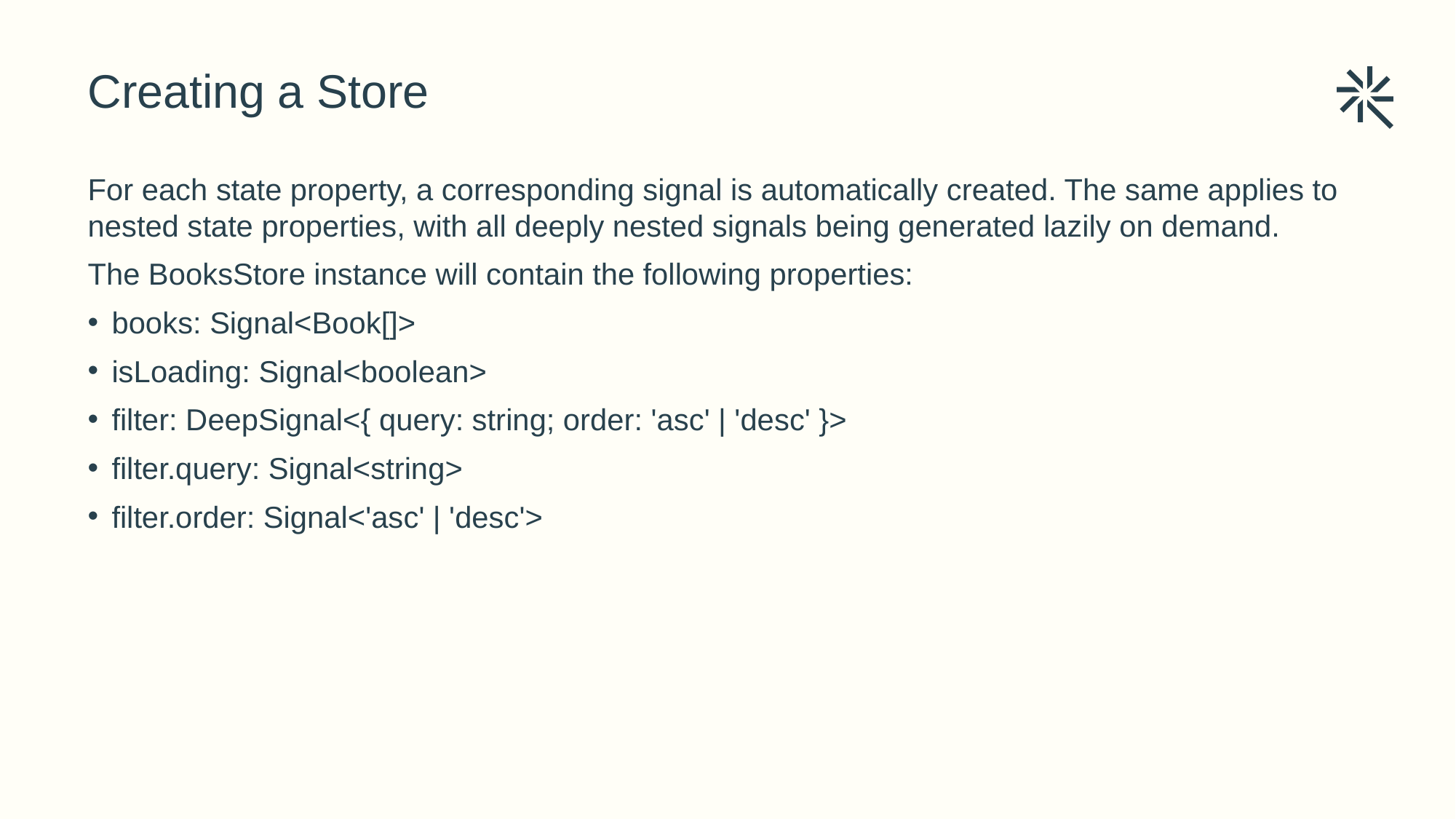

# Creating a Store
For each state property, a corresponding signal is automatically created. The same applies to nested state properties, with all deeply nested signals being generated lazily on demand.
The BooksStore instance will contain the following properties:
books: Signal<Book[]>
isLoading: Signal<boolean>
filter: DeepSignal<{ query: string; order: 'asc' | 'desc' }>
filter.query: Signal<string>
filter.order: Signal<'asc' | 'desc'>